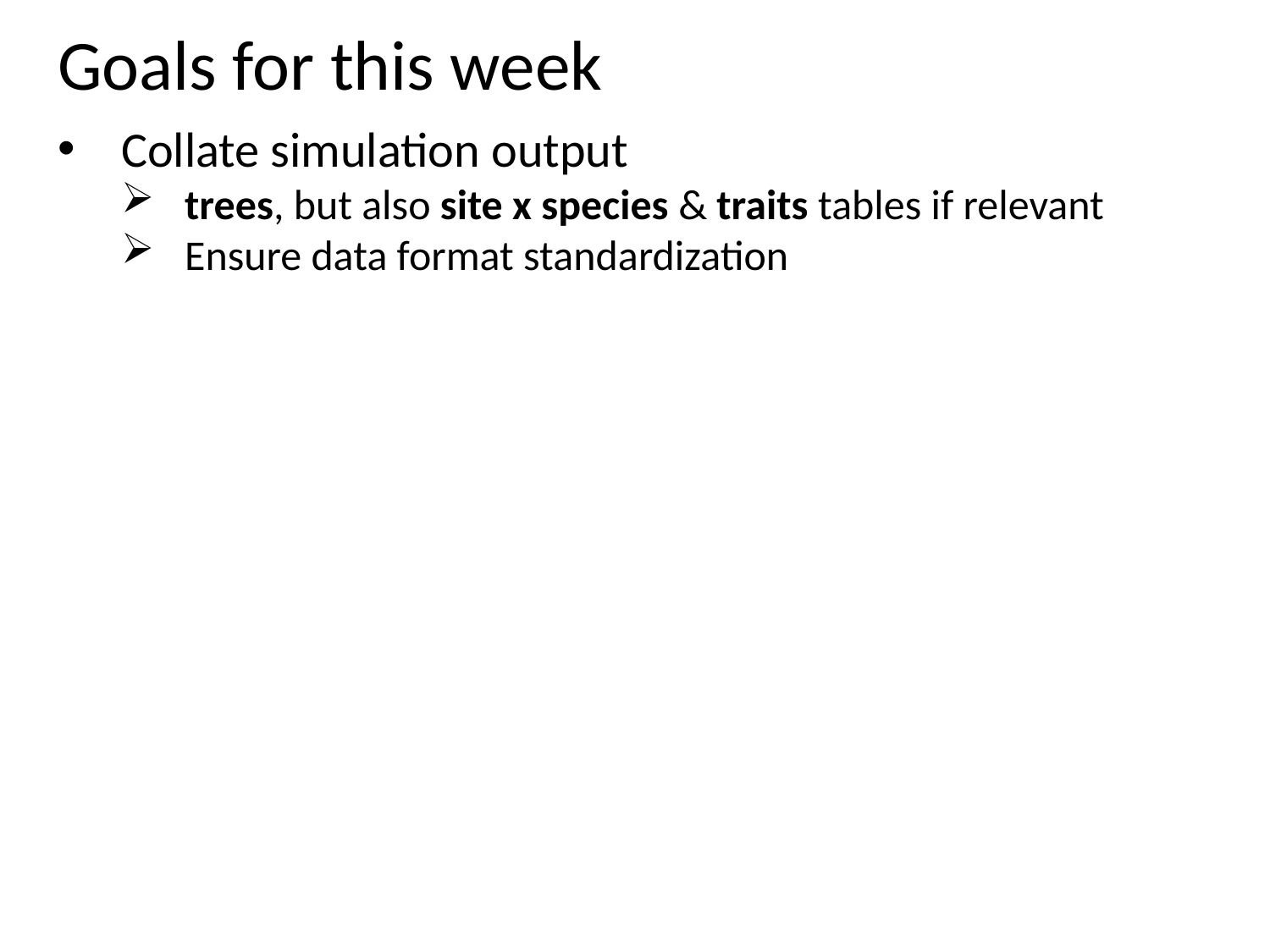

Goals for this week
Collate simulation output
trees, but also site x species & traits tables if relevant
Ensure data format standardization